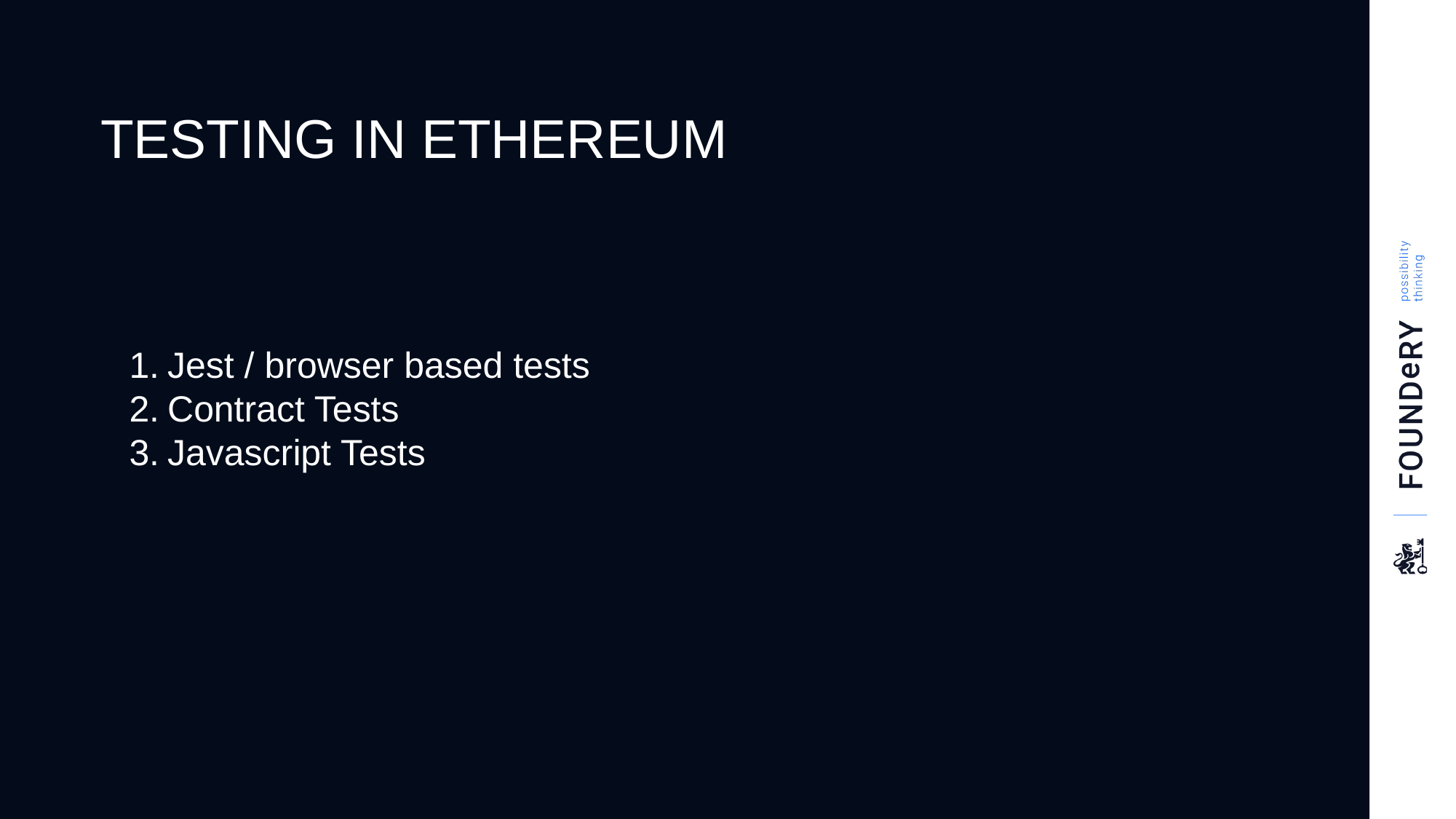

TESTING IN ETHEREUM
Jest / browser based tests
Contract Tests
Javascript Tests
13